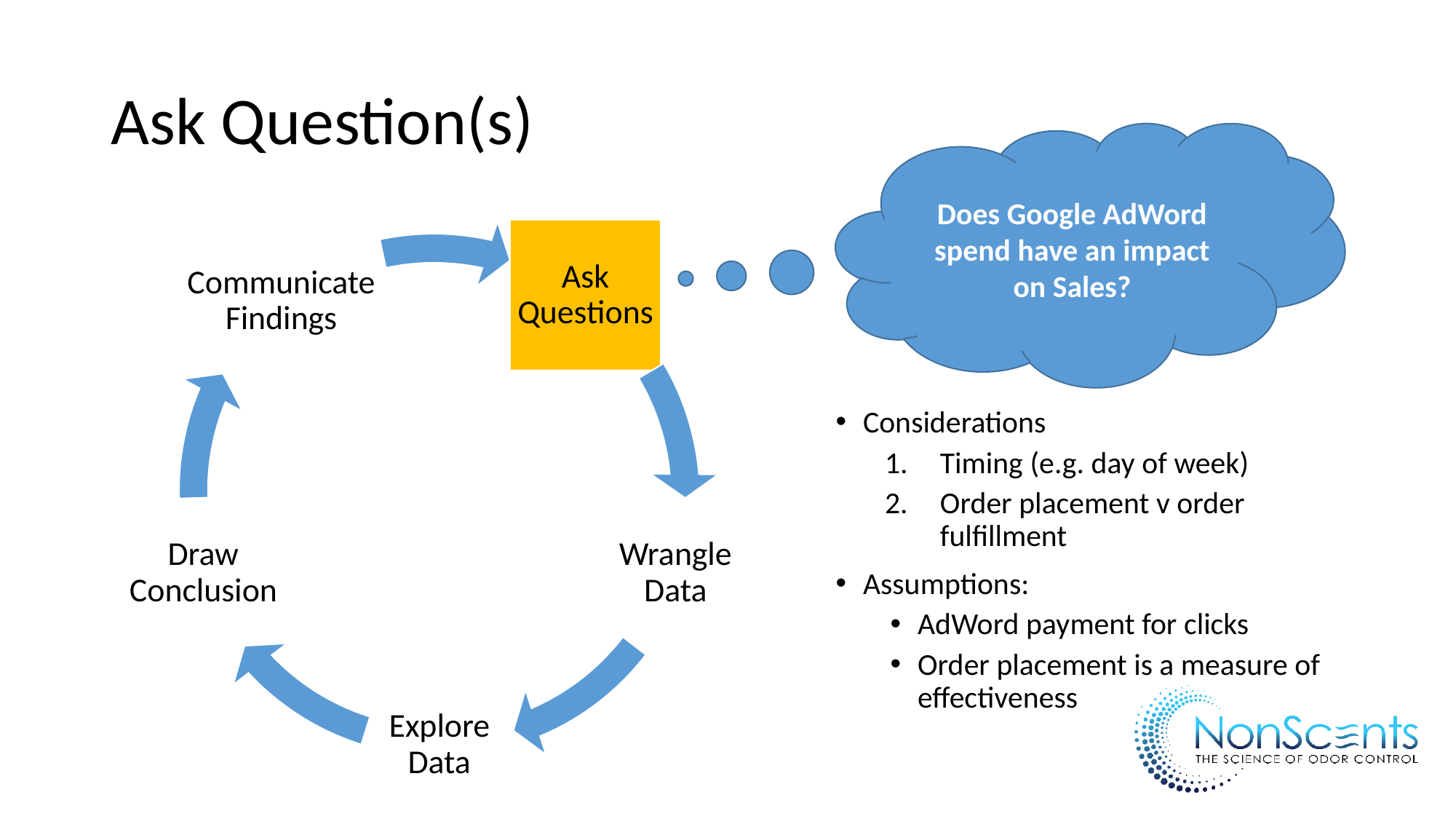

# Ask Question(s)
Does Google AdWord spend have an impact on Sales?
Ask Questions
Wrangle Data
Explore Data
Draw Conclusion
Communicate Findings
Considerations
Timing (e.g. day of week)
Order placement v order fulfillment
Assumptions:
AdWord payment for clicks
Order placement is a measure of effectiveness